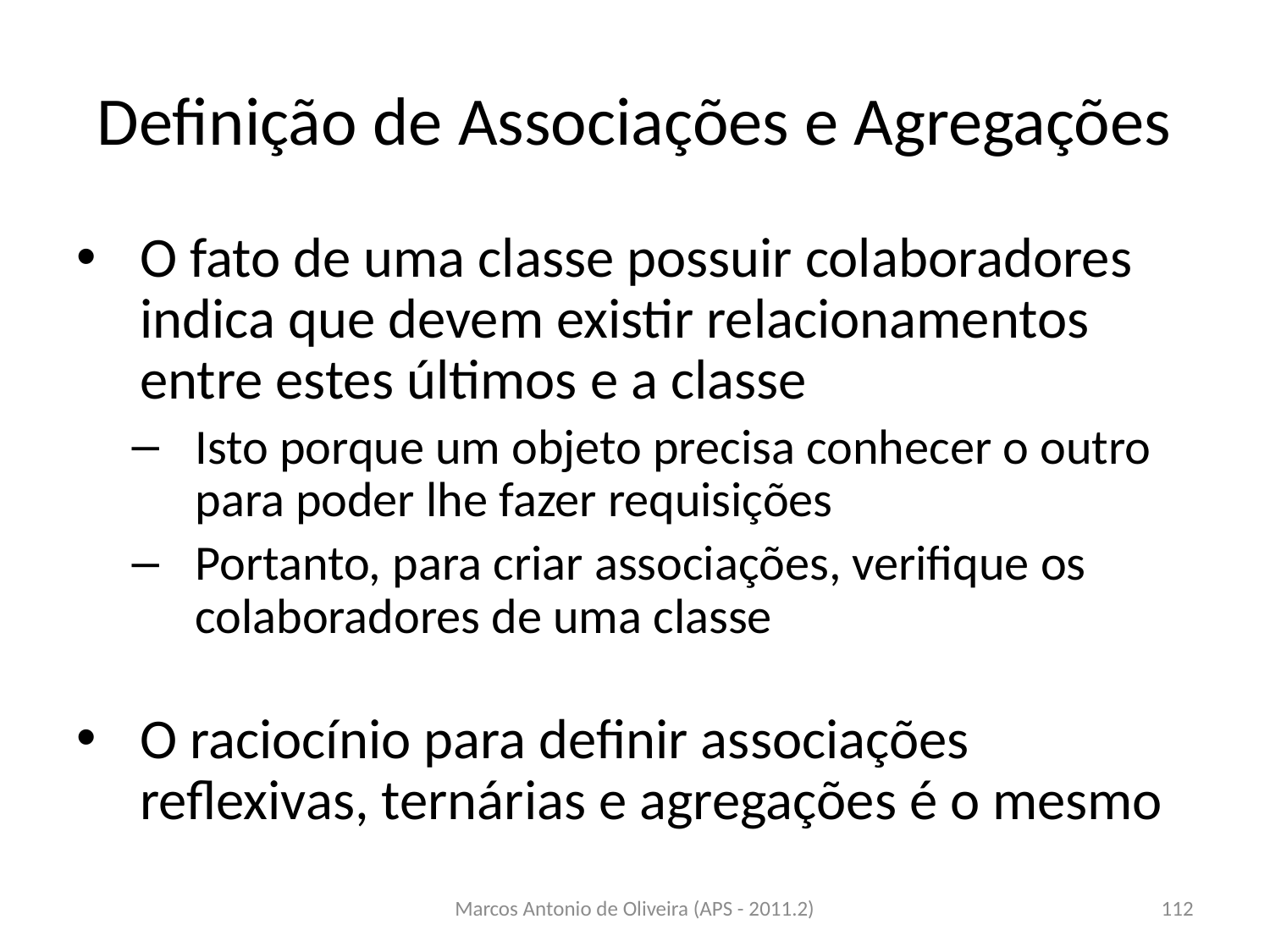

# Definição de Associações e Agregações
O fato de uma classe possuir colaboradores indica que devem existir relacionamentos entre estes últimos e a classe
Isto porque um objeto precisa conhecer o outro para poder lhe fazer requisições
Portanto, para criar associações, verifique os colaboradores de uma classe

O raciocínio para definir associações reflexivas, ternárias e agregações é o mesmo
Marcos Antonio de Oliveira (APS - 2011.2)
112